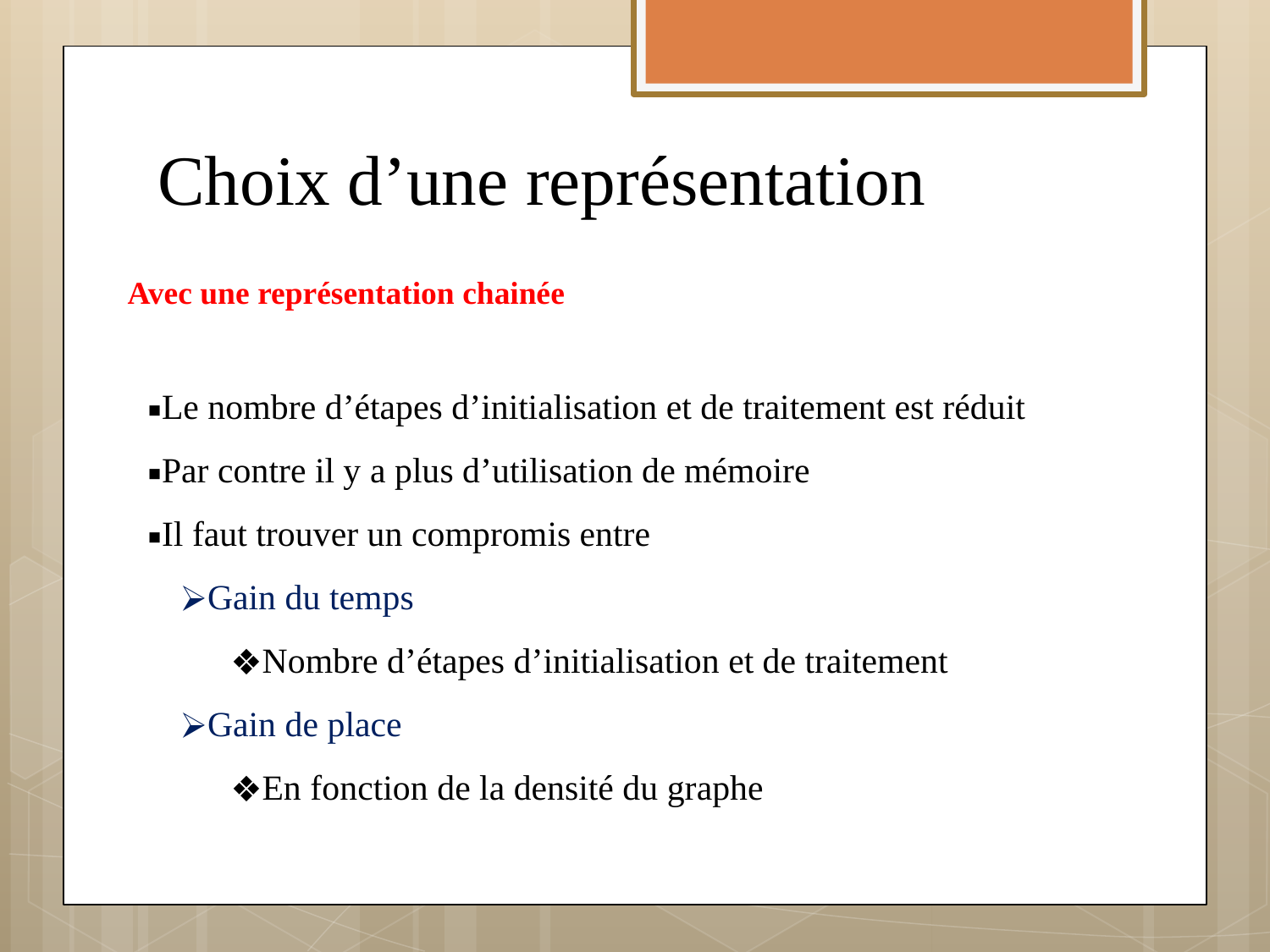

# Choix d’une représentation
Avec une représentation chainée
Le nombre d’étapes d’initialisation et de traitement est réduit
Par contre il y a plus d’utilisation de mémoire
Il faut trouver un compromis entre
Gain du temps
Nombre d’étapes d’initialisation et de traitement
Gain de place
En fonction de la densité du graphe